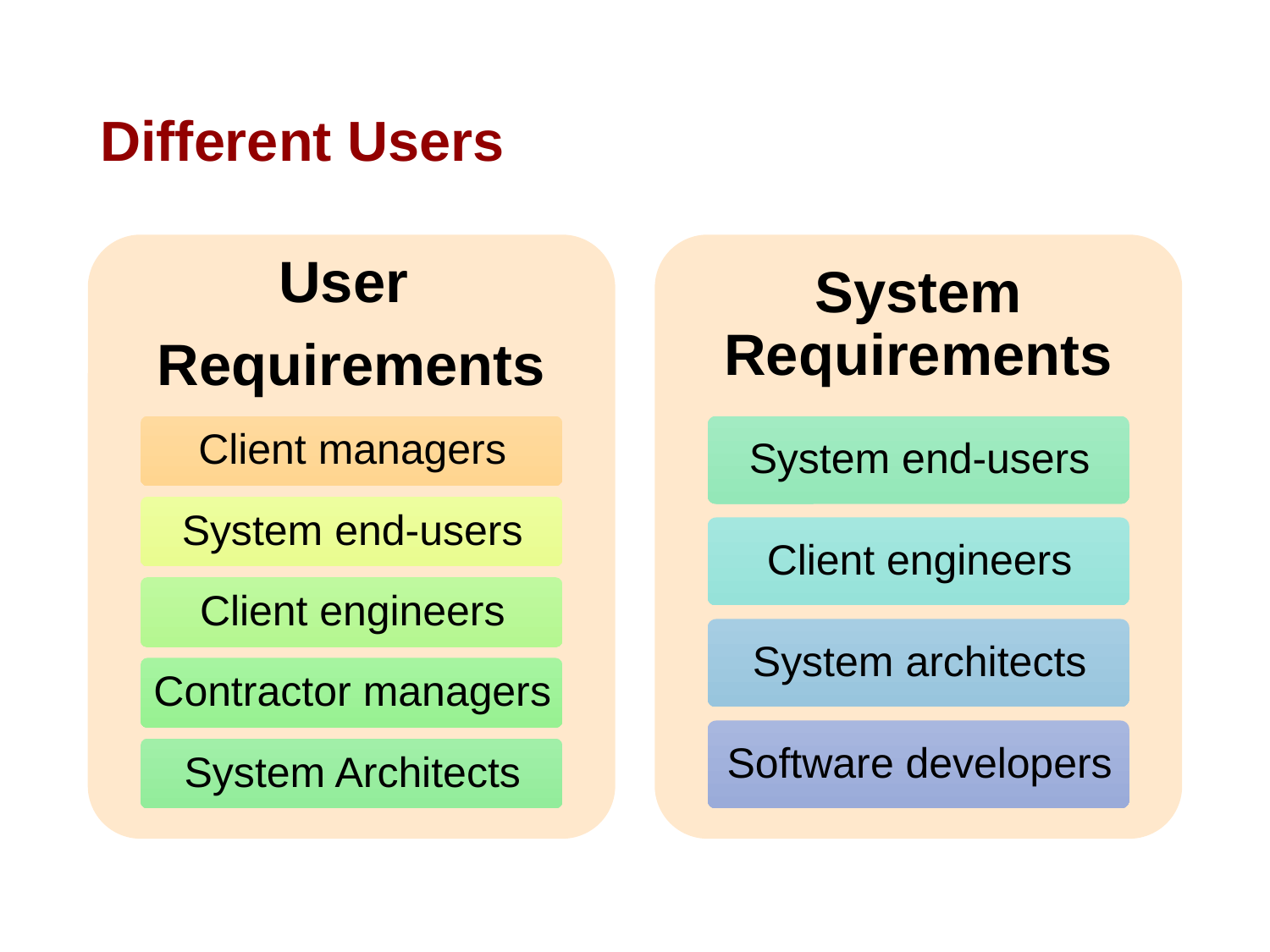

# Different Users
User
Requirements
Client managers
System end-users
Client engineers
Contractor managers
System Architects
System Requirements
System end-users
Client engineers
System architects
Software developers